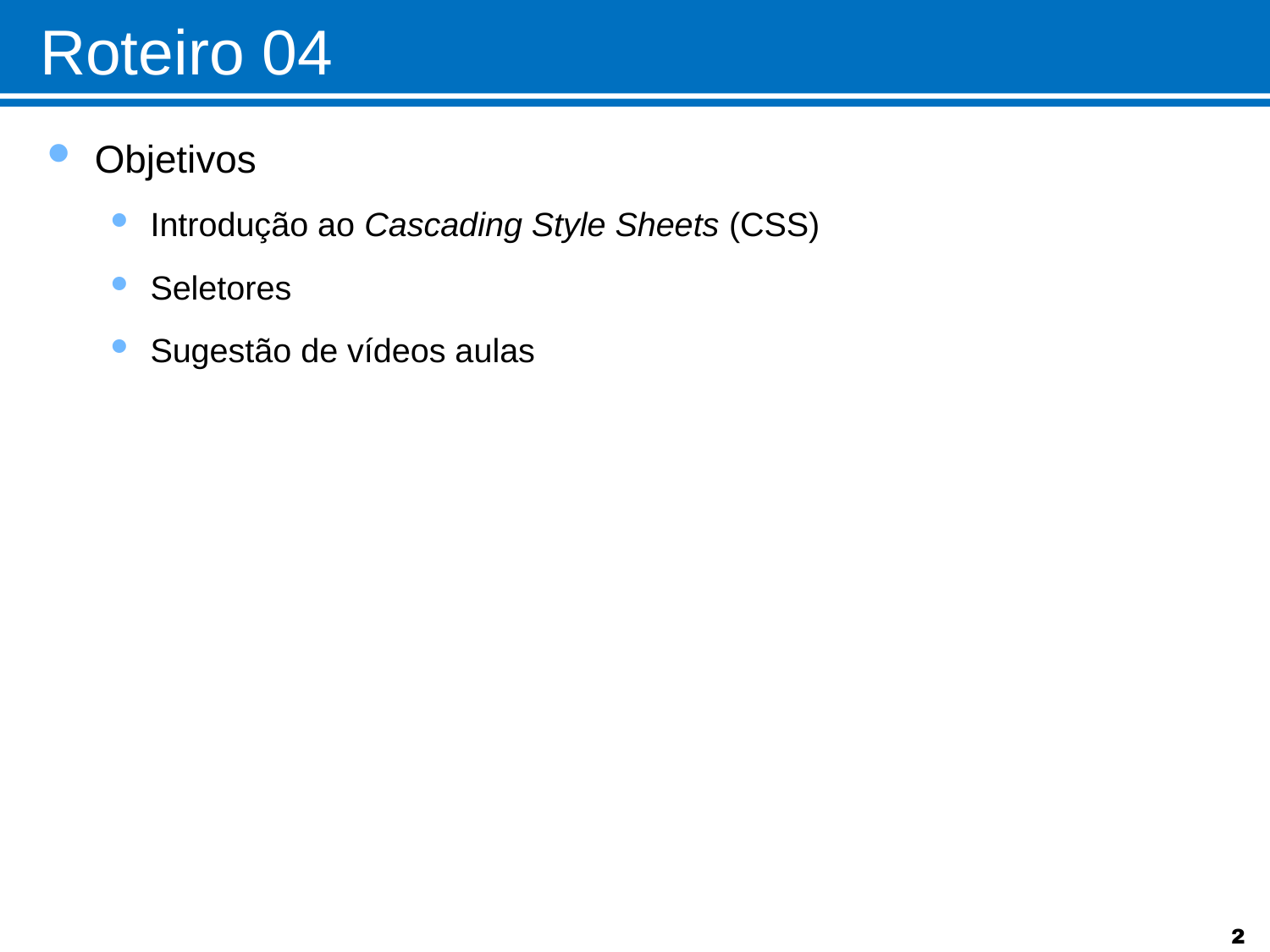

# Roteiro 04
Objetivos
Introdução ao Cascading Style Sheets (CSS)
Seletores
Sugestão de vídeos aulas

2